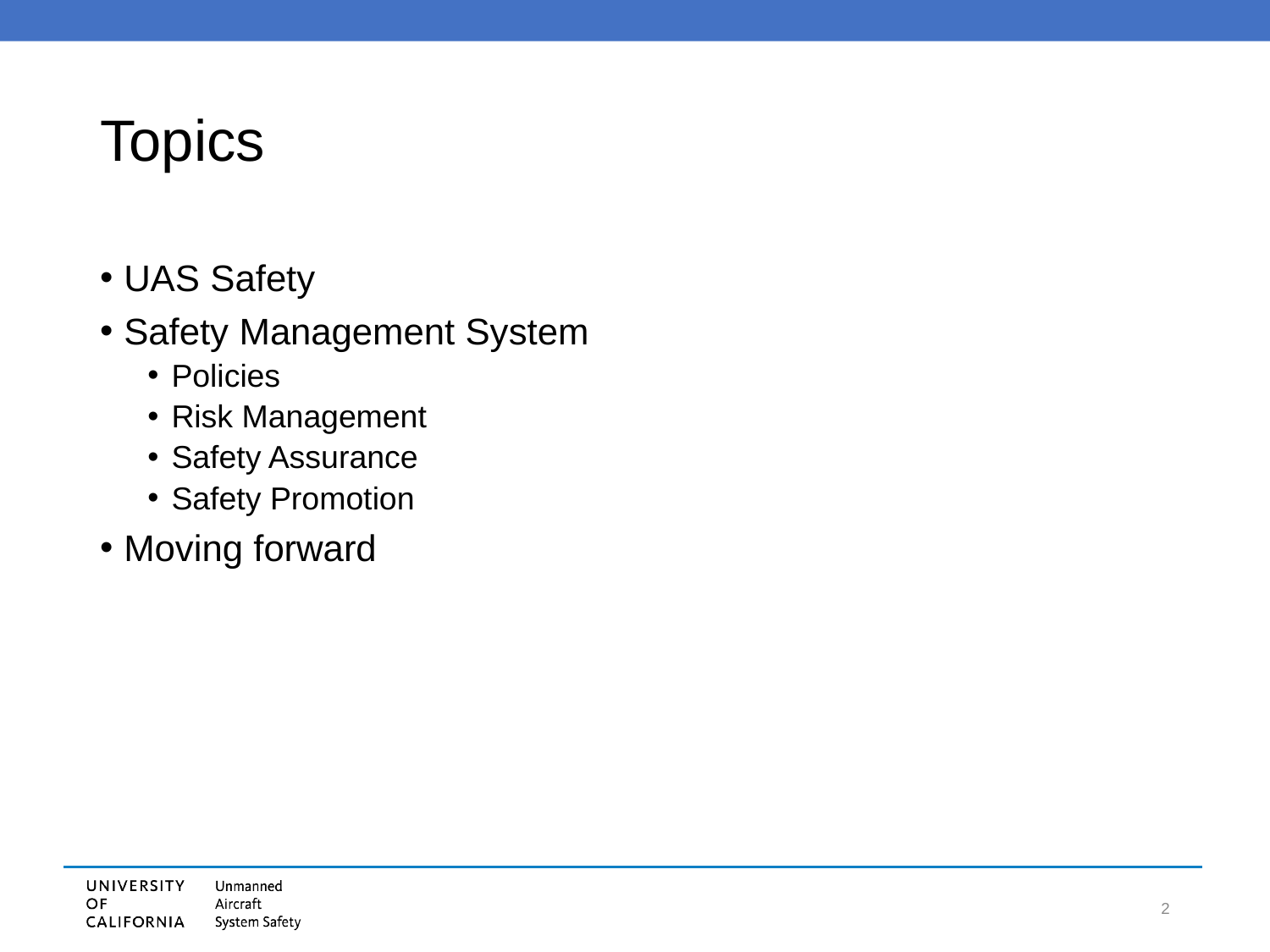

# Topics
UAS Safety
Safety Management System
Policies
Risk Management
Safety Assurance
Safety Promotion
Moving forward

2